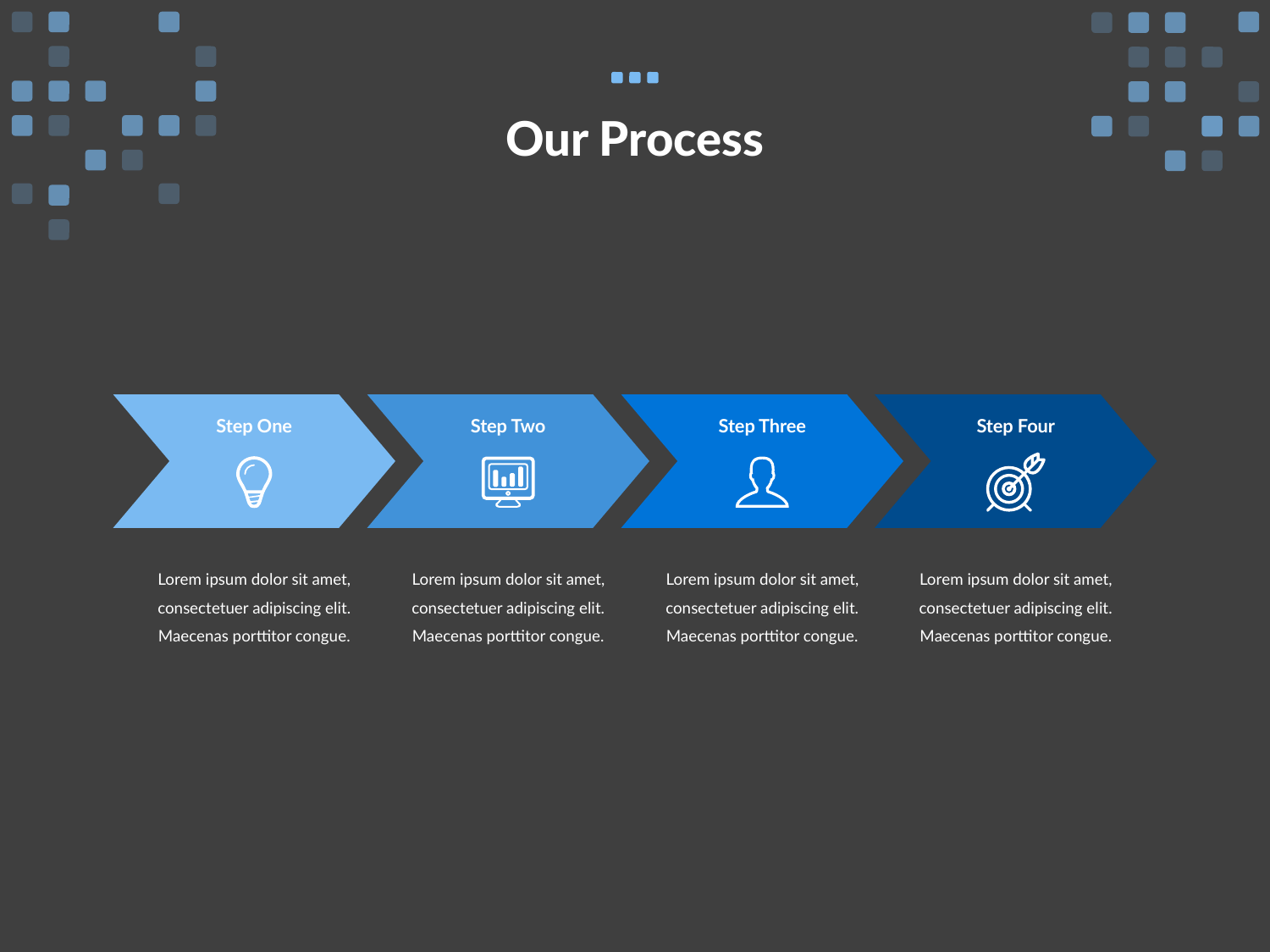

# Our Process

Step One
Step Two
Step Three
Step Four

Lorem ipsum dolor sit amet, consectetuer adipiscing elit. Maecenas porttitor congue.
Lorem ipsum dolor sit amet, consectetuer adipiscing elit. Maecenas porttitor congue.
Lorem ipsum dolor sit amet, consectetuer adipiscing elit. Maecenas porttitor congue.
Lorem ipsum dolor sit amet, consectetuer adipiscing elit. Maecenas porttitor congue.